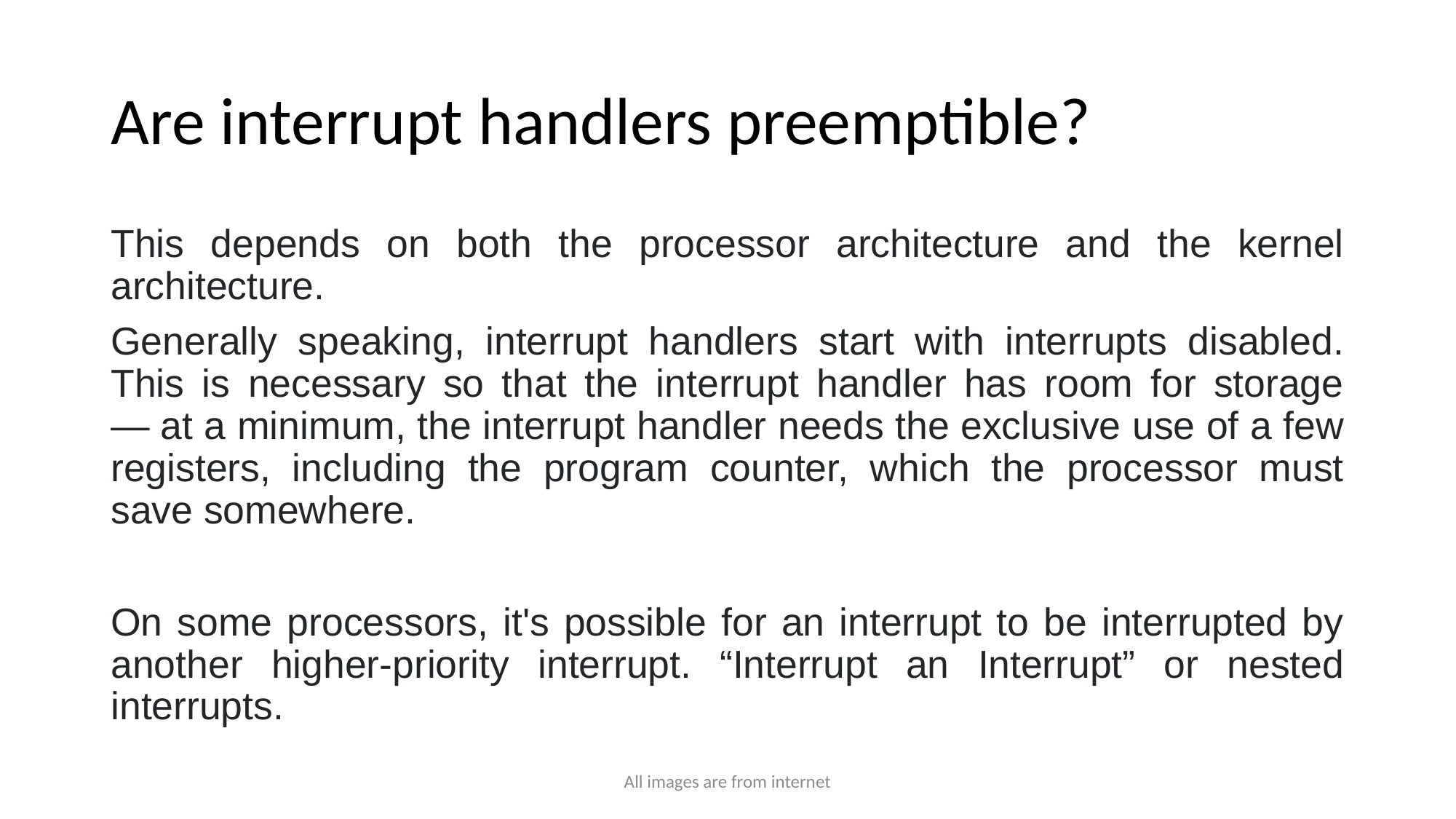

# Are interrupt handlers preemptible?
This depends on both the processor architecture and the kernel architecture.
Generally speaking, interrupt handlers start with interrupts disabled. This is necessary so that the interrupt handler has room for storage — at a minimum, the interrupt handler needs the exclusive use of a few registers, including the program counter, which the processor must save somewhere.

On some processors, it's possible for an interrupt to be interrupted by another higher-priority interrupt. “Interrupt an Interrupt” or nested interrupts.
All images are from internet